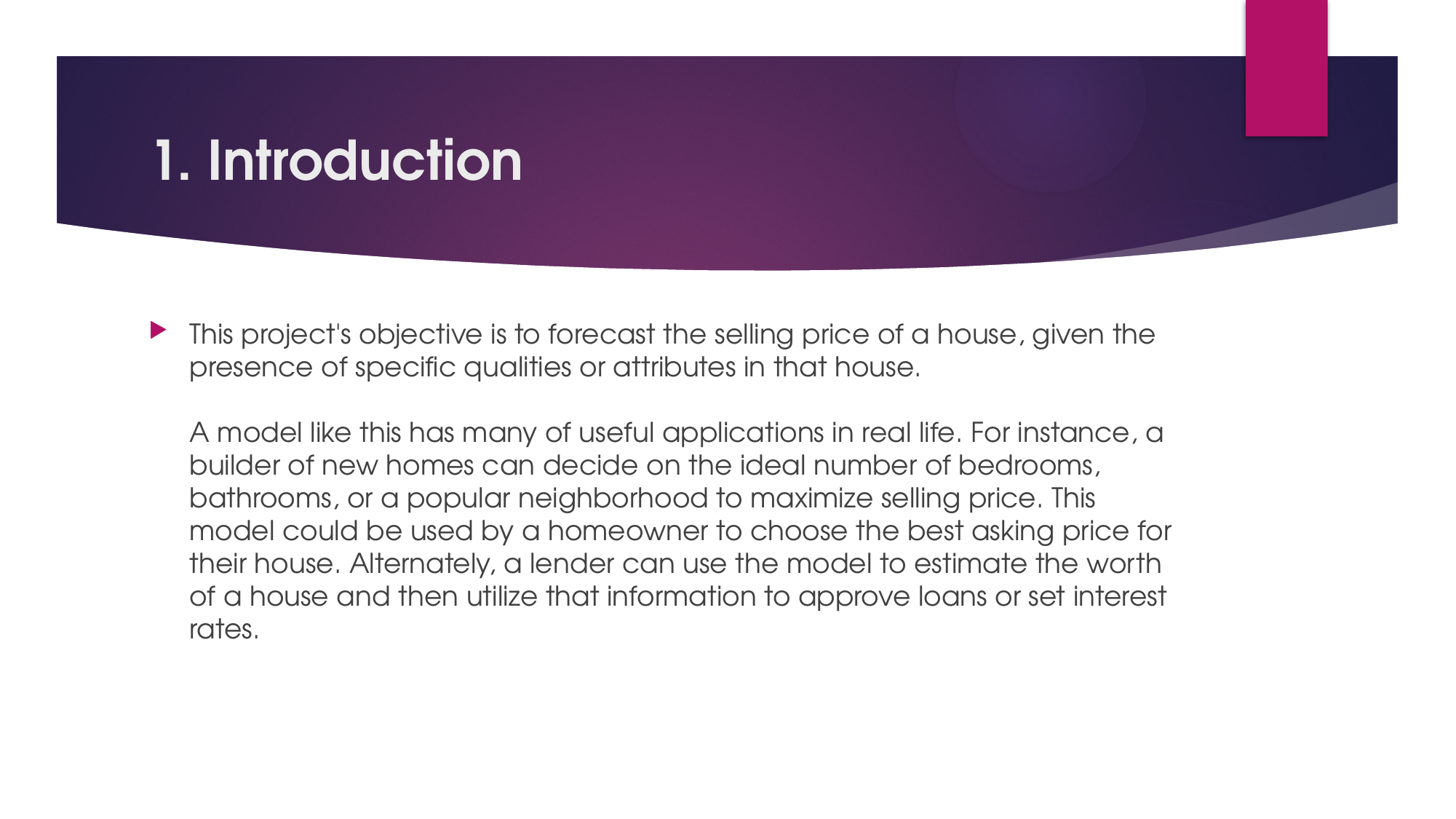

# 1. Introduction
This project's objective is to forecast the selling price of a house, given the presence of specific qualities or attributes in that house.
A model like this has many of useful applications in real life. For instance, a builder of new homes can decide on the ideal number of bedrooms, bathrooms, or a popular neighborhood to maximize selling price. This model could be used by a homeowner to choose the best asking price for their house. Alternately, a lender can use the model to estimate the worth of a house and then utilize that information to approve loans or set interest rates.